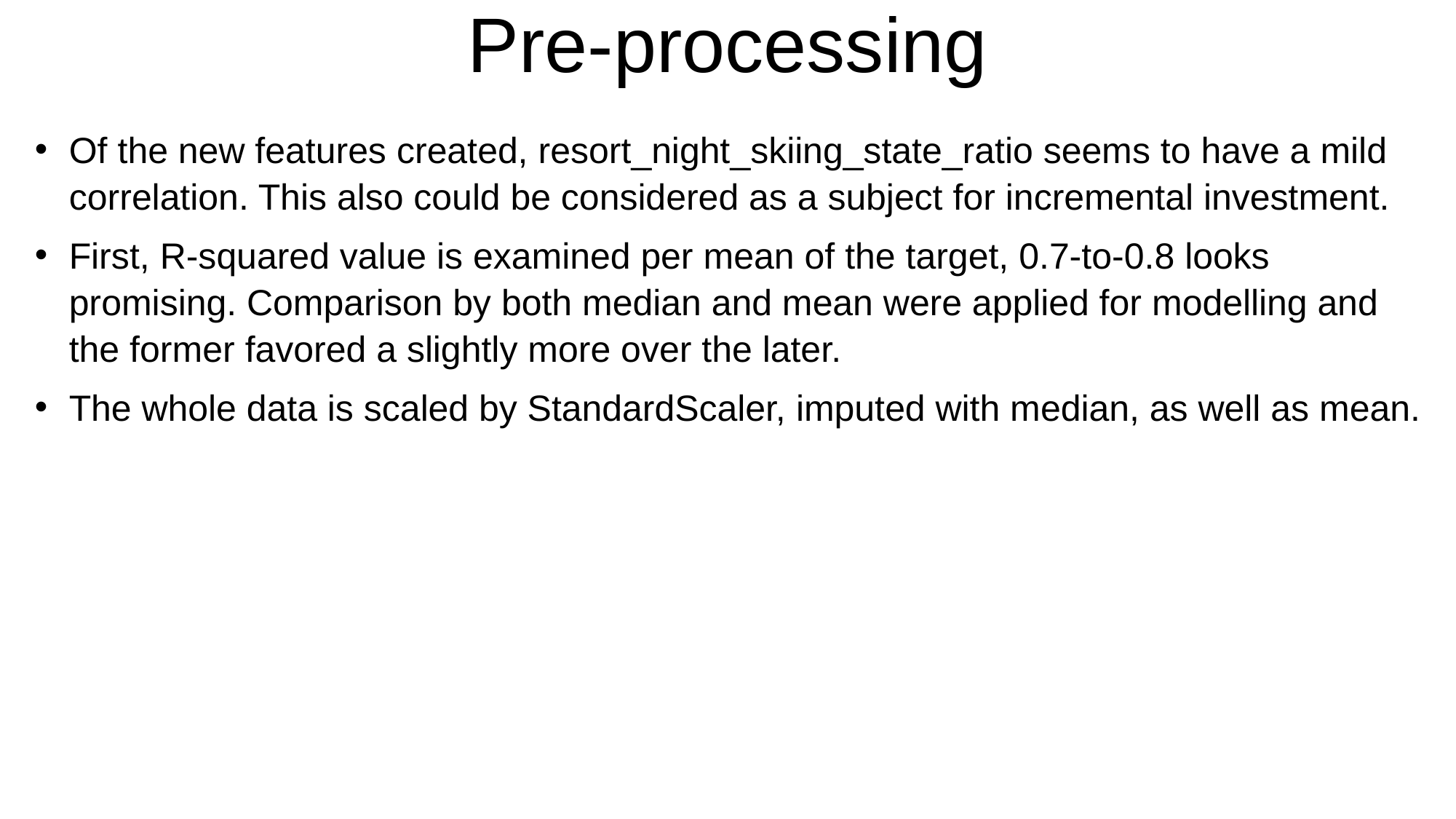

# Pre-processing
Of the new features created, resort_night_skiing_state_ratio seems to have a mild correlation. This also could be considered as a subject for incremental investment.
First, R-squared value is examined per mean of the target, 0.7-to-0.8 looks promising. Comparison by both median and mean were applied for modelling and the former favored a slightly more over the later.
The whole data is scaled by StandardScaler, imputed with median, as well as mean.